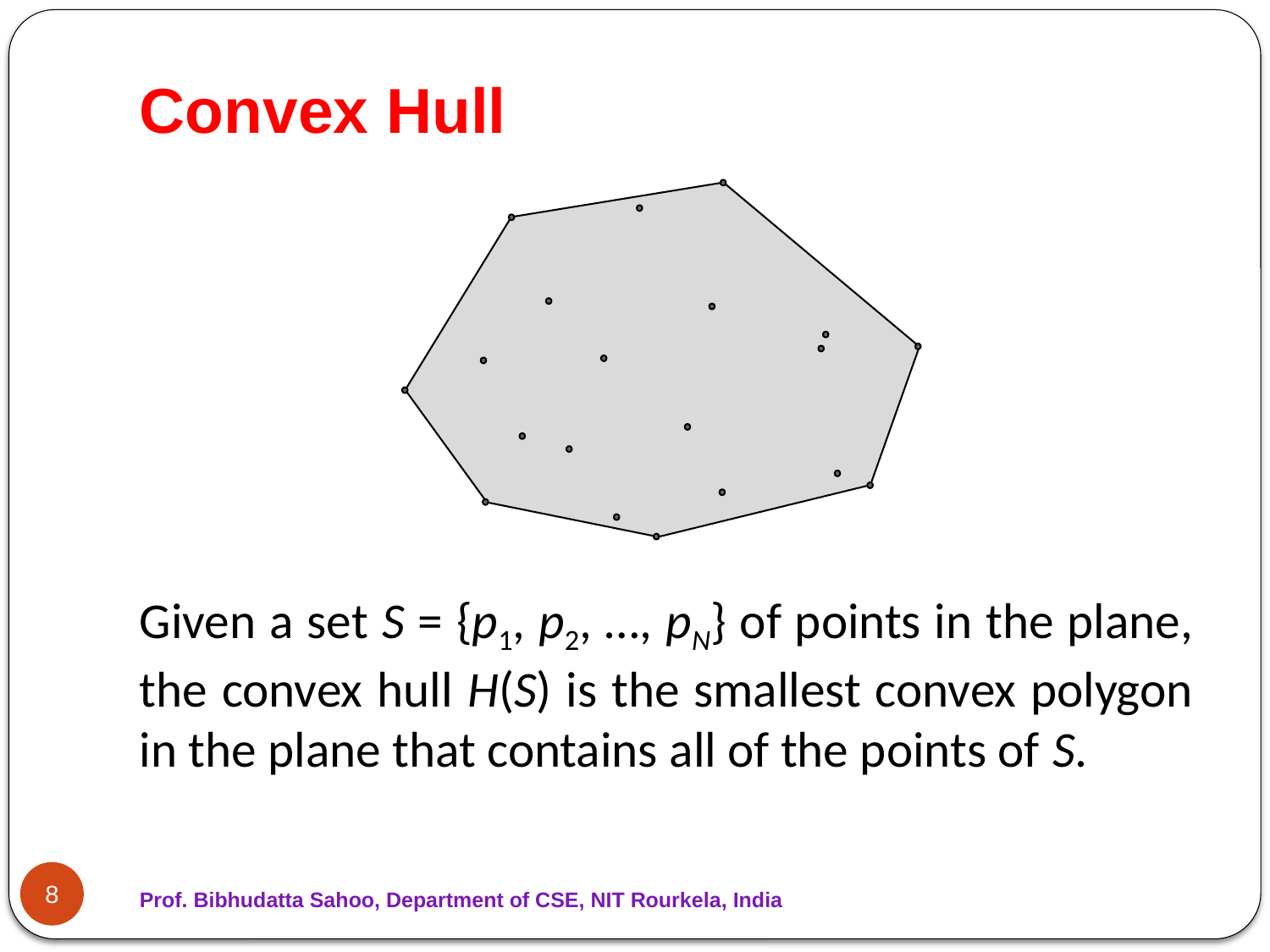

# Convex Hull

Given a set S = {p1, p2, …, pN} of points in the plane, the convex hull H(S) is the smallest convex polygon in the plane that contains all of the points of S.

8
Prof. Bibhudatta Sahoo, Department of CSE, NIT Rourkela, India